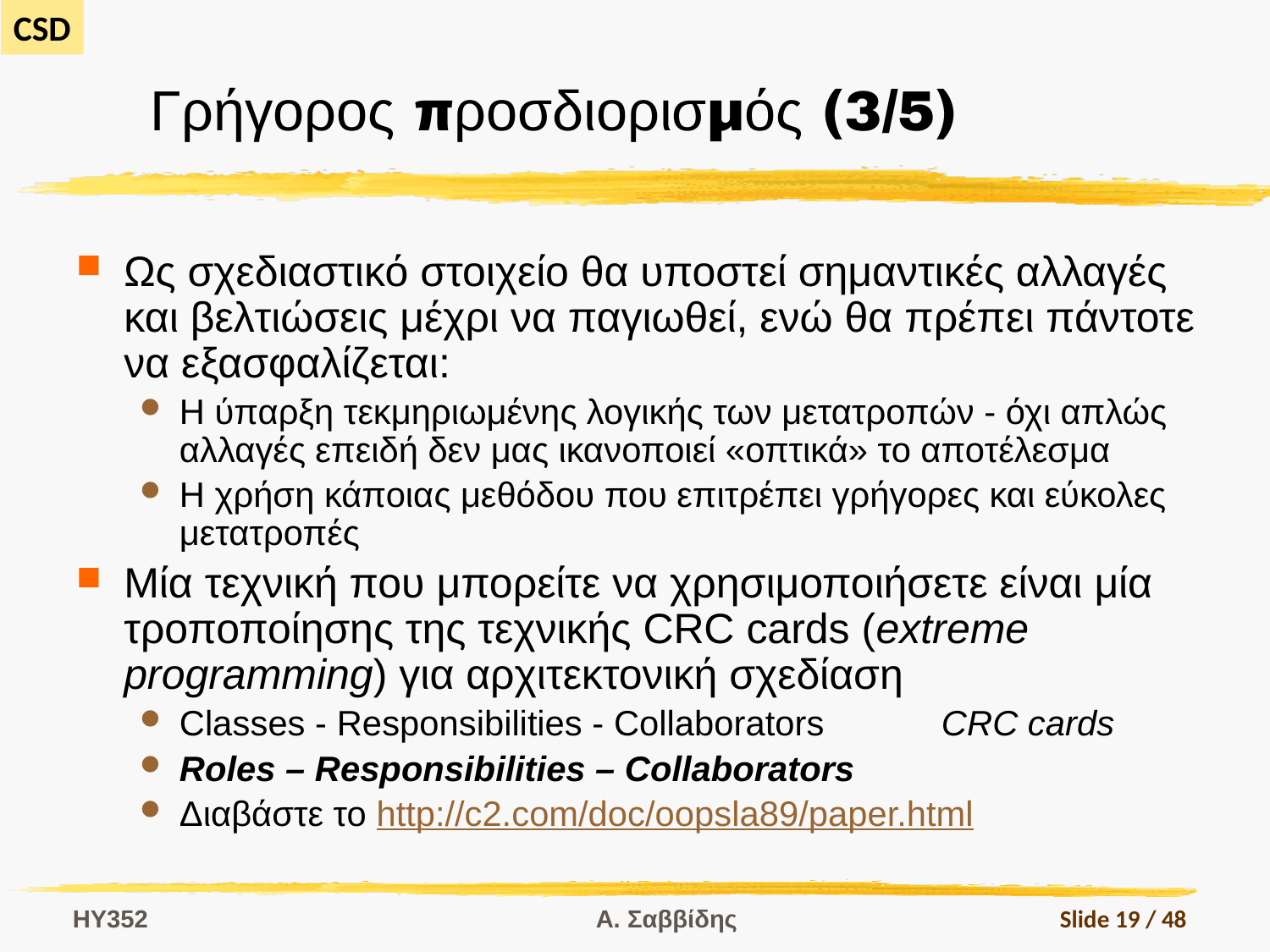

# Γρήγορος προσδιορισμός (3/5)
Ως σχεδιαστικό στοιχείο θα υποστεί σημαντικές αλλαγές και βελτιώσεις μέχρι να παγιωθεί, ενώ θα πρέπει πάντοτε να εξασφαλίζεται:
Η ύπαρξη τεκμηριωμένης λογικής των μετατροπών - όχι απλώς αλλαγές επειδή δεν μας ικανοποιεί «οπτικά» το αποτέλεσμα
Η χρήση κάποιας μεθόδου που επιτρέπει γρήγορες και εύκολες μετατροπές
Μία τεχνική που μπορείτε να χρησιμοποιήσετε είναι μία τροποποίησης της τεχνικής CRC cards (extreme programming) για αρχιτεκτονική σχεδίαση
Classes - Responsibilities - Collaborators 	CRC cards
Roles – Responsibilities – Collaborators
Διαβάστε το http://c2.com/doc/oopsla89/paper.html
HY352
Α. Σαββίδης
Slide 19 / 48